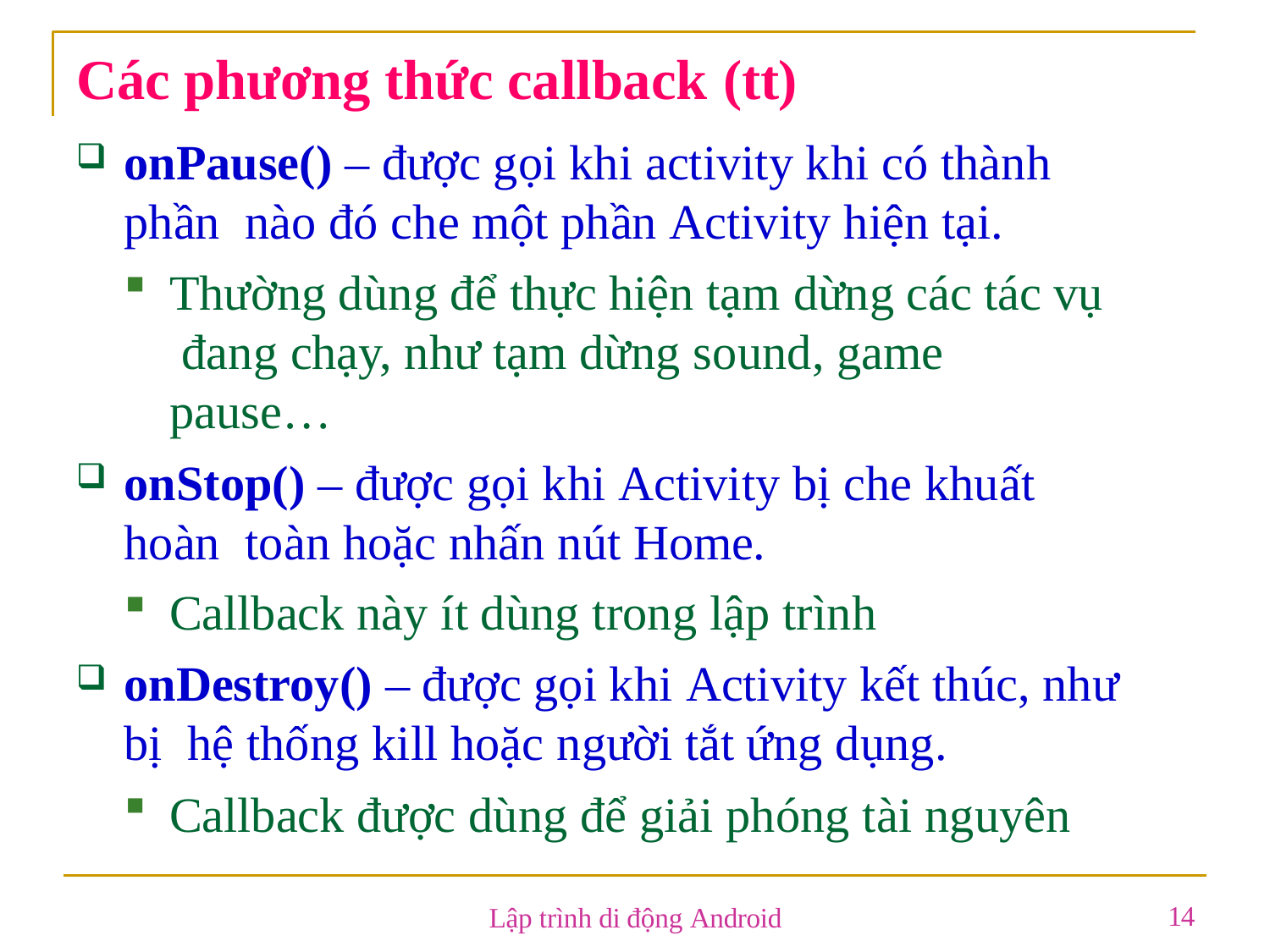

# Các phương thức callback (tt)
onPause() – được gọi khi activity khi có thành phần  nào đó che một phần Activity hiện tại.
Thường dùng để thực hiện tạm dừng các tác vụ  đang chạy, như tạm dừng sound, game pause…
onStop() – được gọi khi Activity bị che khuất hoàn  toàn hoặc nhấn nút Home.
Callback này ít dùng trong lập trình
onDestroy() – được gọi khi Activity kết thúc, như bị  hệ thống kill hoặc người tắt ứng dụng.
Callback được dùng để giải phóng tài nguyên
14
Lập trình di động Android